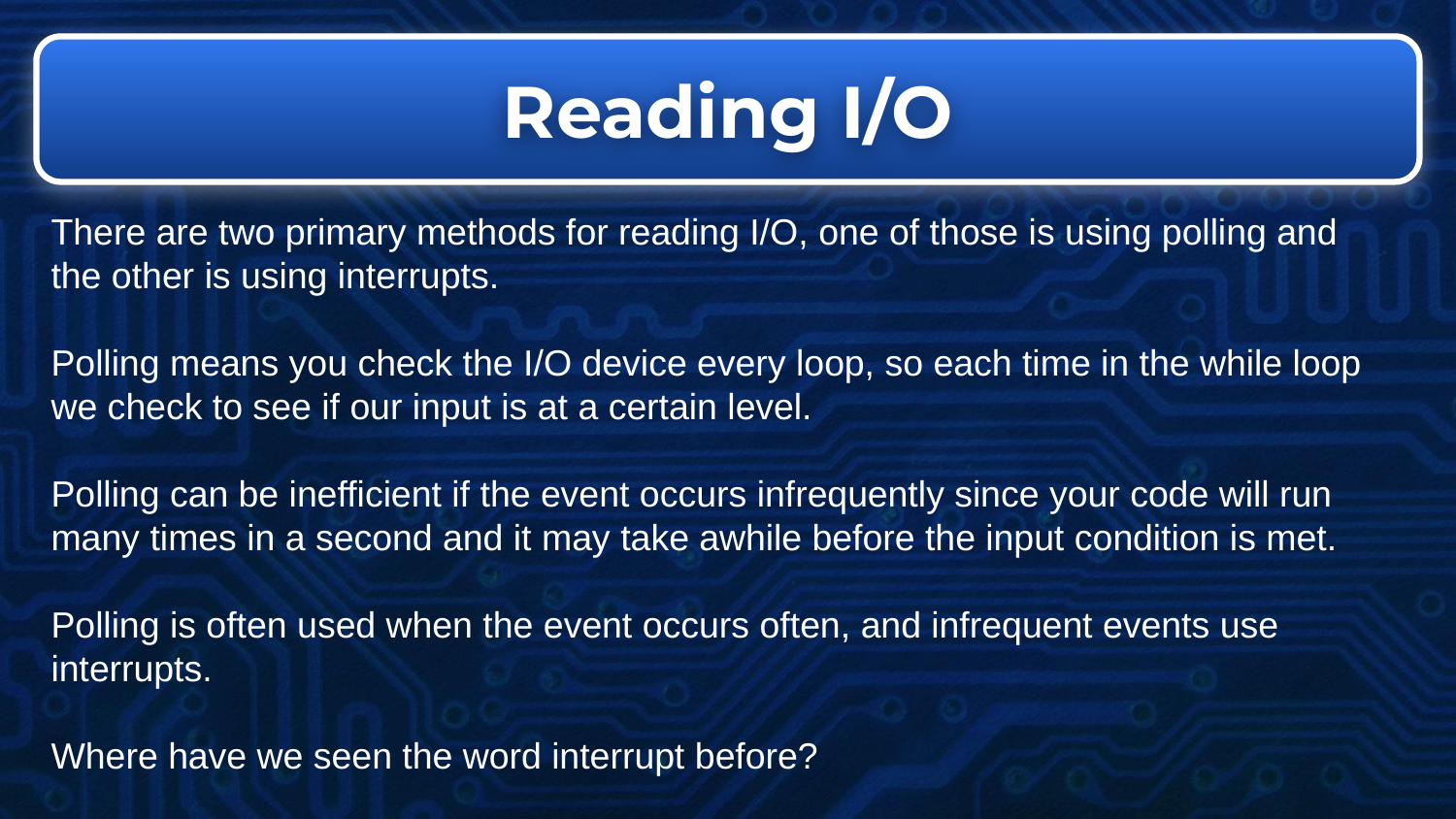

# Reading I/O
There are two primary methods for reading I/O, one of those is using polling and the other is using interrupts.

Polling means you check the I/O device every loop, so each time in the while loop we check to see if our input is at a certain level.

Polling can be inefficient if the event occurs infrequently since your code will run many times in a second and it may take awhile before the input condition is met.

Polling is often used when the event occurs often, and infrequent events use interrupts.

Where have we seen the word interrupt before?